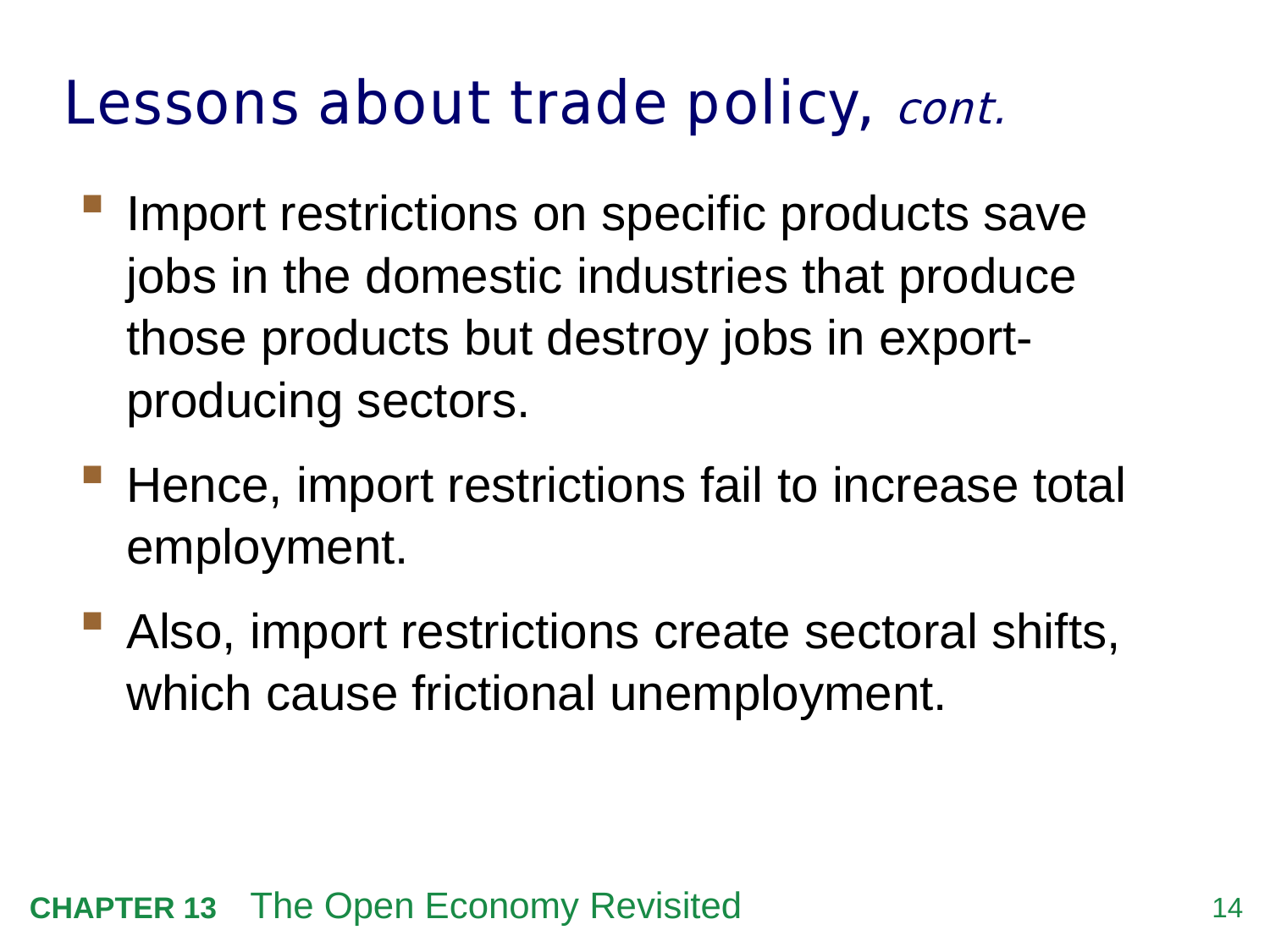

# Lessons about trade policy, cont.
Import restrictions on specific products save jobs in the domestic industries that produce those products but destroy jobs in export-producing sectors.
Hence, import restrictions fail to increase total employment.
Also, import restrictions create sectoral shifts, which cause frictional unemployment.